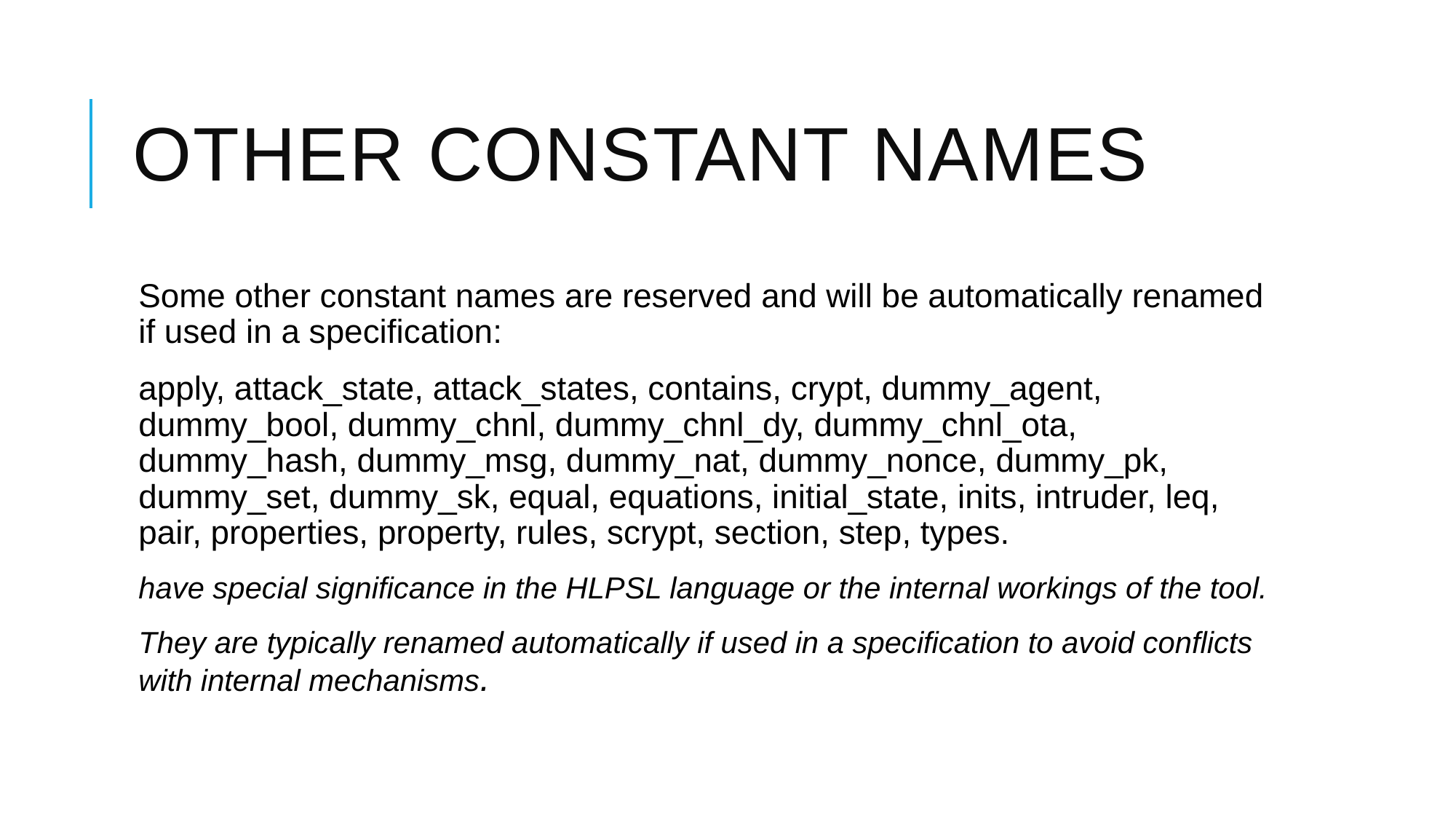

# other constant names
Some other constant names are reserved and will be automatically renamed if used in a specification:
apply, attack_state, attack_states, contains, crypt, dummy_agent, dummy_bool, dummy_chnl, dummy_chnl_dy, dummy_chnl_ota, dummy_hash, dummy_msg, dummy_nat, dummy_nonce, dummy_pk, dummy_set, dummy_sk, equal, equations, initial_state, inits, intruder, leq, pair, properties, property, rules, scrypt, section, step, types.
have special significance in the HLPSL language or the internal workings of the tool.
They are typically renamed automatically if used in a specification to avoid conflicts with internal mechanisms.